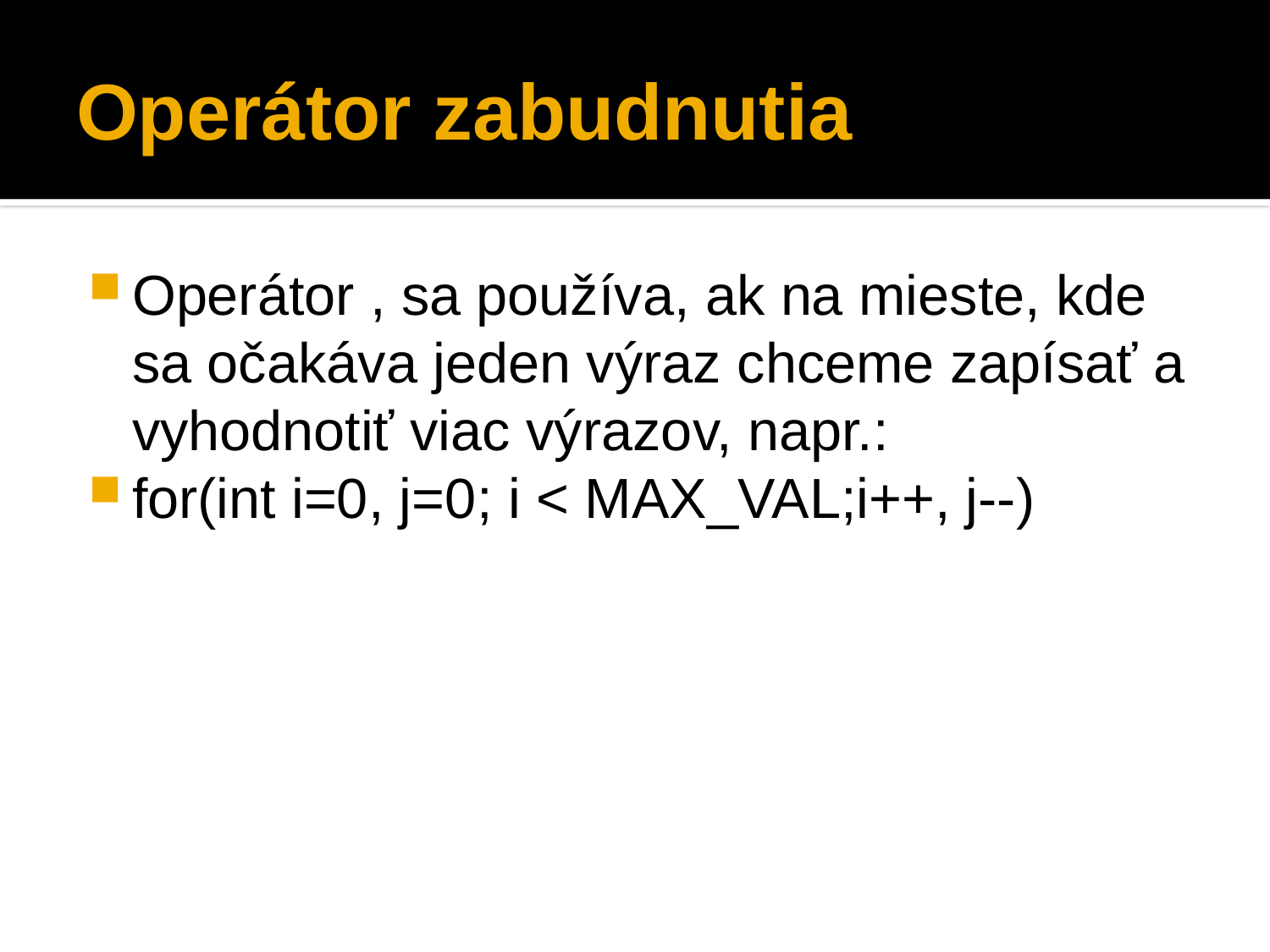

# Operátor zabudnutia
Operátor , sa používa, ak na mieste, kde sa očakáva jeden výraz chceme zapísať a vyhodnotiť viac výrazov, napr.:
for(int i=0, j=0; i < MAX_VAL;i++, j--)